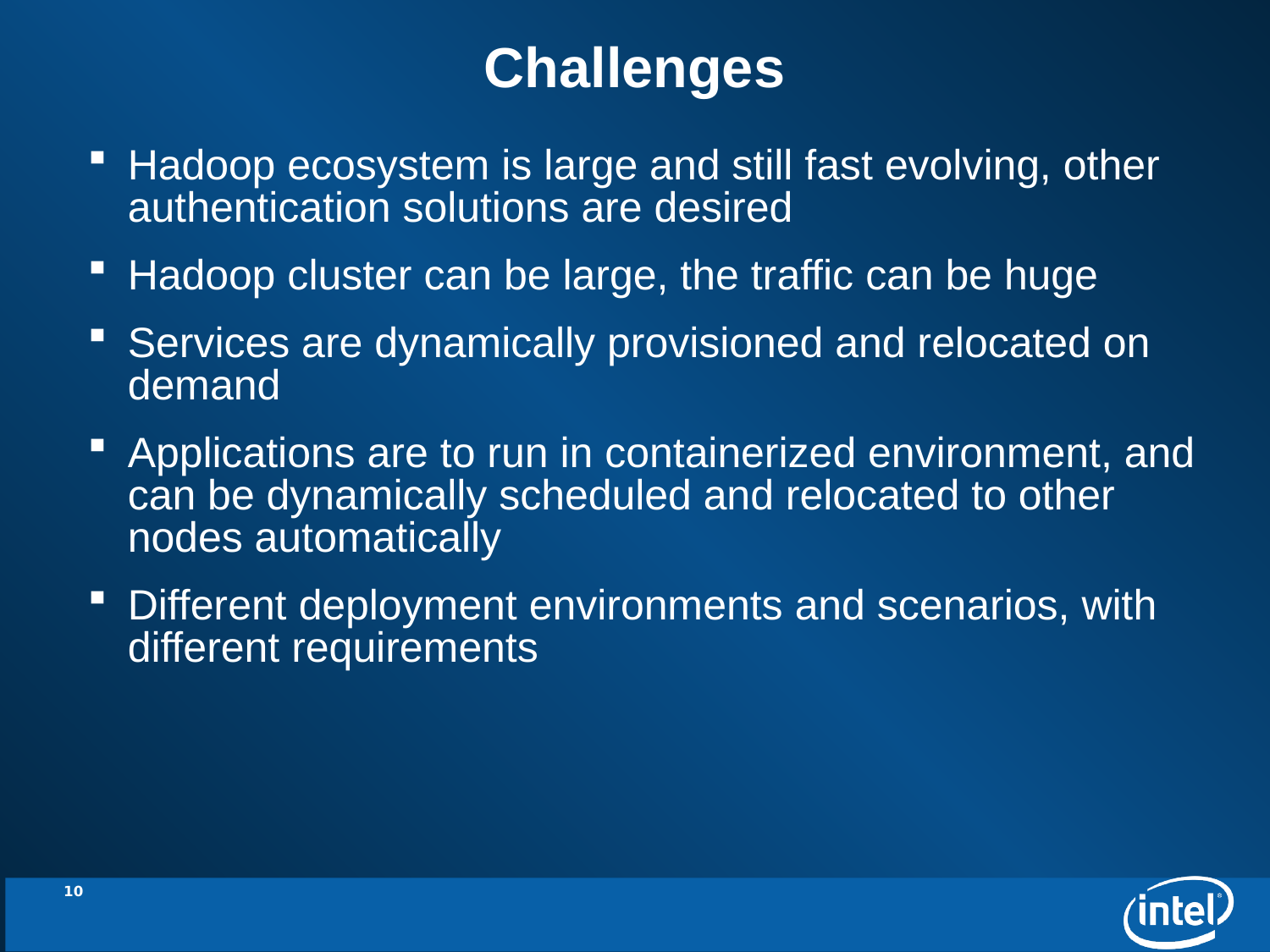

# Challenges
Hadoop ecosystem is large and still fast evolving, other authentication solutions are desired
Hadoop cluster can be large, the traffic can be huge
Services are dynamically provisioned and relocated on demand
Applications are to run in containerized environment, and can be dynamically scheduled and relocated to other nodes automatically
Different deployment environments and scenarios, with different requirements
10